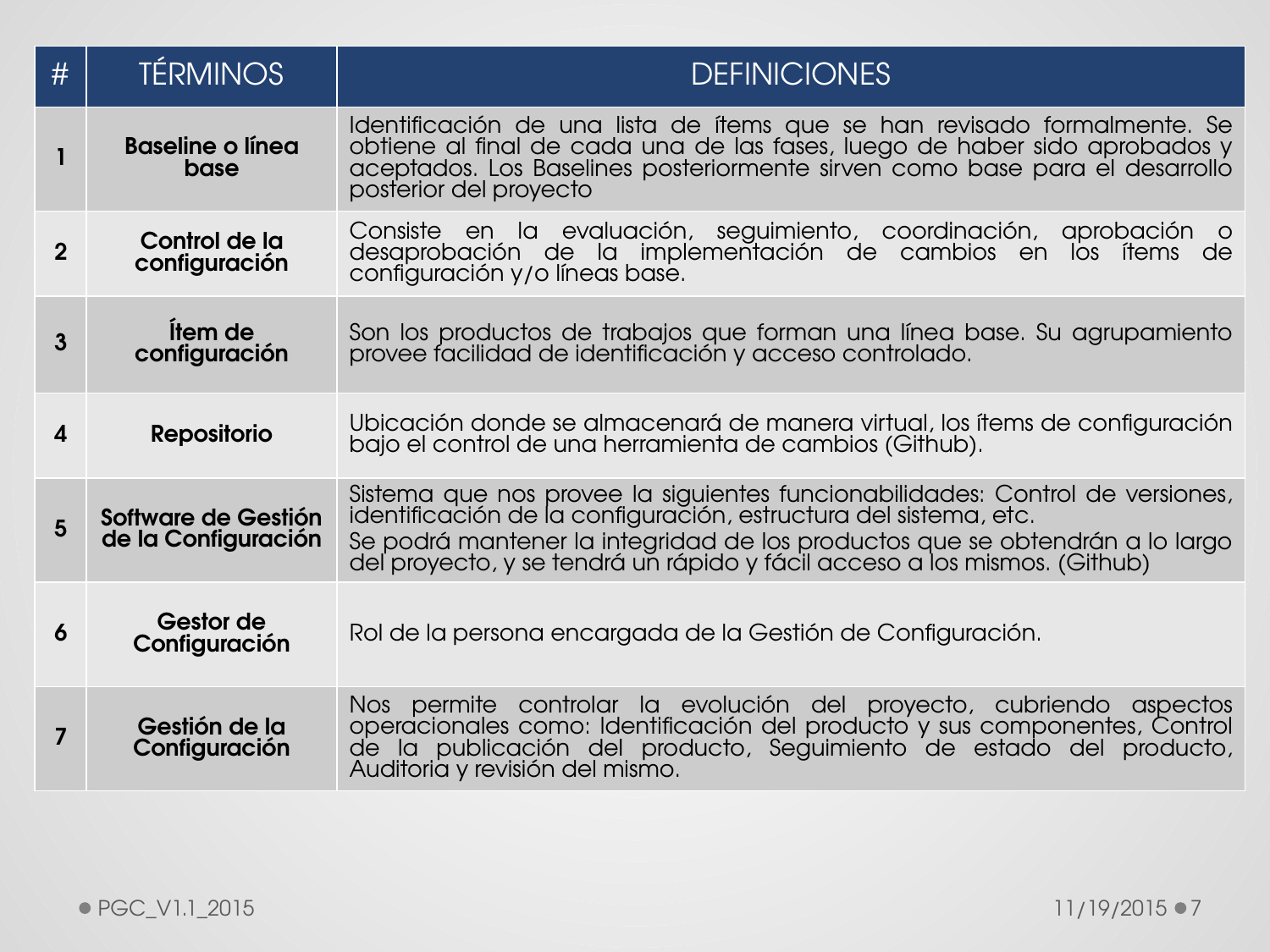

| # | TÉRMINOS | DEFINICIONES |
| --- | --- | --- |
| 1 | Baseline o línea base | Identificación de una lista de ítems que se han revisado formalmente. Se obtiene al final de cada una de las fases, luego de haber sido aprobados y aceptados. Los Baselines posteriormente sirven como base para el desarrollo posterior del proyecto |
| 2 | Control de la configuración | Consiste en la evaluación, seguimiento, coordinación, aprobación o desaprobación de la implementación de cambios en los ítems de configuración y/o líneas base. |
| 3 | Ítem de configuración | Son los productos de trabajos que forman una línea base. Su agrupamiento provee facilidad de identificación y acceso controlado. |
| 4 | Repositorio | Ubicación donde se almacenará de manera virtual, los ítems de configuración bajo el control de una herramienta de cambios (Github). |
| 5 | Software de Gestión de la Configuración | Sistema que nos provee la siguientes funcionabilidades: Control de versiones, identificación de la configuración, estructura del sistema, etc. Se podrá mantener la integridad de los productos que se obtendrán a lo largo del proyecto, y se tendrá un rápido y fácil acceso a los mismos. (Github) |
| 6 | Gestor de Configuración | Rol de la persona encargada de la Gestión de Configuración. |
| 7 | Gestión de la Configuración | Nos permite controlar la evolución del proyecto, cubriendo aspectos operacionales como: Identificación del producto y sus componentes, Control de la publicación del producto, Seguimiento de estado del producto, Auditoria y revisión del mismo. |
PGC_V1.1_2015
11/19/2015
7